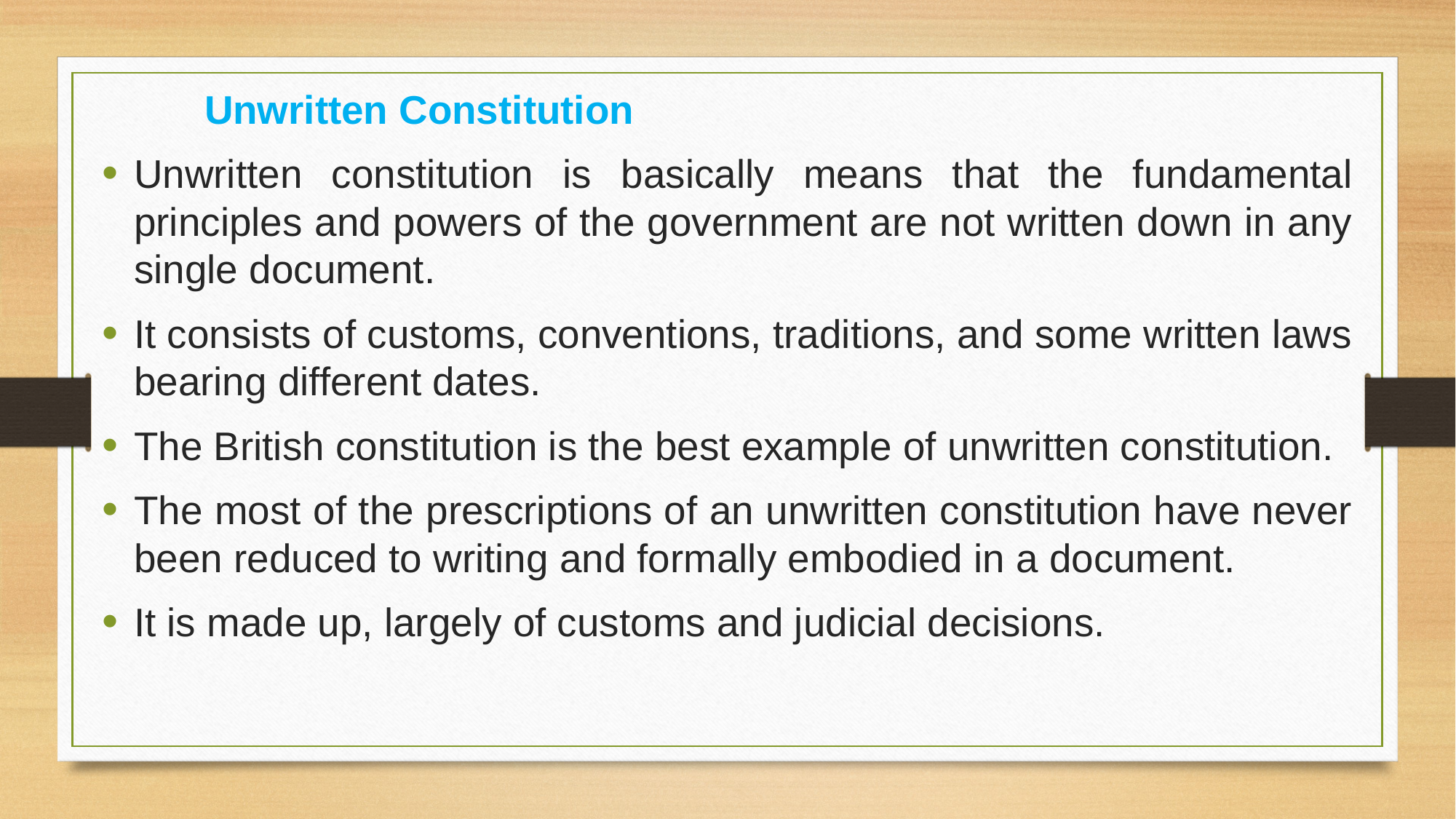

Unwritten Constitution
Unwritten constitution is basically means that the fundamental principles and powers of the government are not written down in any single document.
It consists of customs, conventions, traditions, and some written laws bearing different dates.
The British constitution is the best example of unwritten constitution.
The most of the prescriptions of an unwritten constitution have never been reduced to writing and formally embodied in a document.
It is made up, largely of customs and judicial decisions.